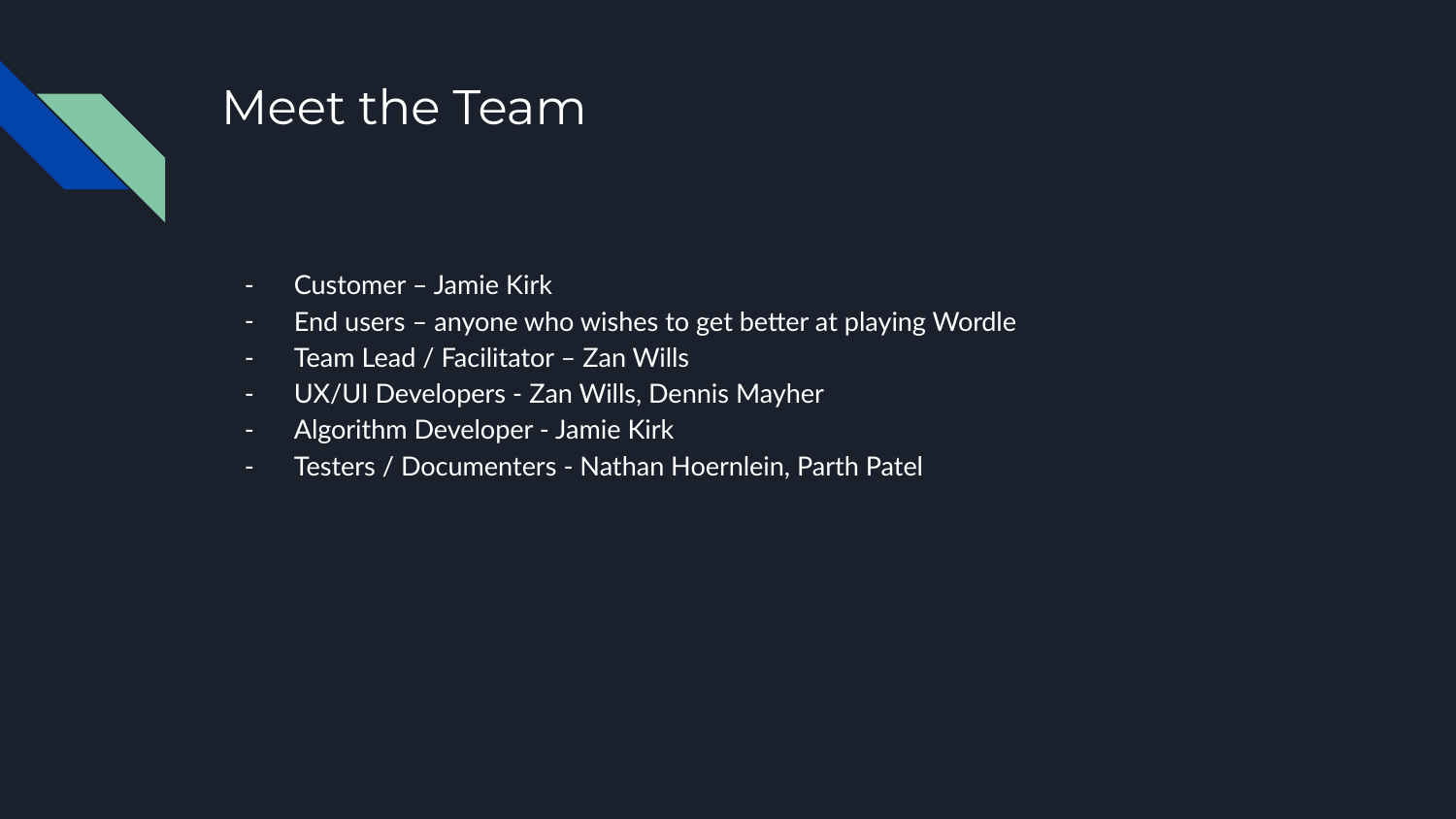

# Meet the Team
Customer – Jamie Kirk
End users – anyone who wishes to get better at playing Wordle
Team Lead / Facilitator – Zan Wills
UX/UI Developers - Zan Wills, Dennis Mayher
Algorithm Developer - Jamie Kirk
Testers / Documenters - Nathan Hoernlein, Parth Patel